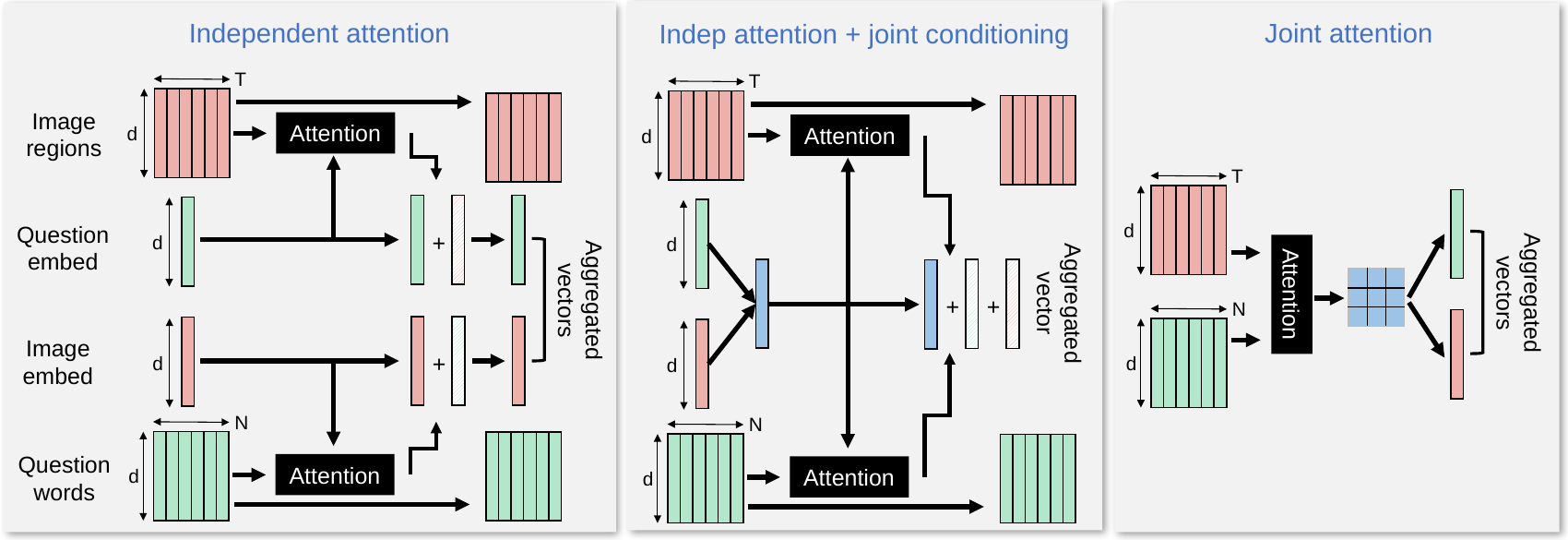

Independent attention
Joint attention
Indep attention + joint conditioning
T

d
T

d

Image
regions
Attention
Attention
T

d

Question
embed
+
d
d

Aggregated
vectors

Aggregated
vectors
|  |  |  |
| --- | --- | --- |
|  |  |  |
|  |  |  |
Aggregated
vector
Attention
+
+
N

d

Image
embed
+
d
d
N

d
N

d

Question
words
Attention
Attention